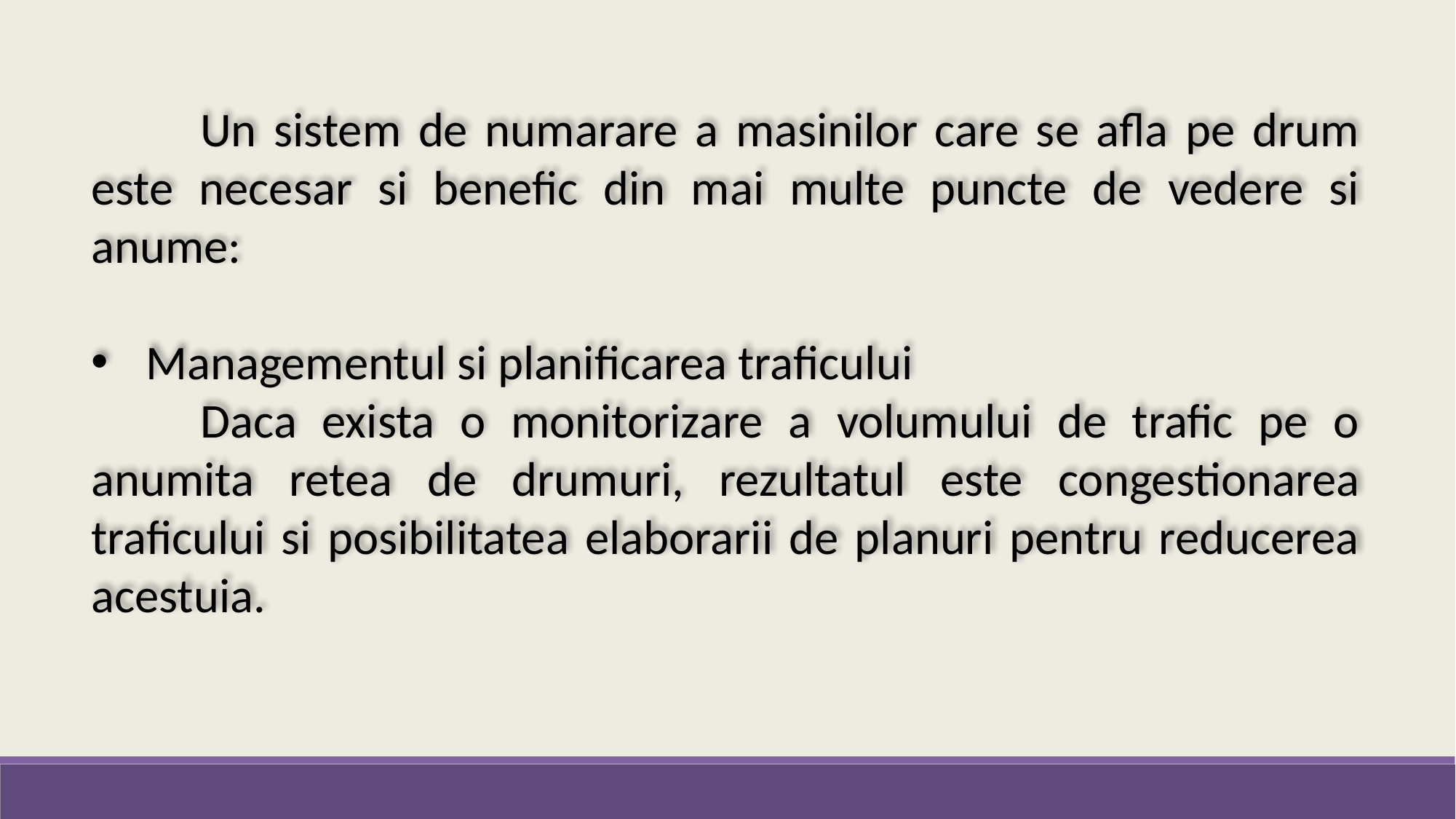

Un sistem de numarare a masinilor care se afla pe drum este necesar si benefic din mai multe puncte de vedere si anume:

Managementul si planificarea traficului
	Daca exista o monitorizare a volumului de trafic pe o anumita retea de drumuri, rezultatul este congestionarea traficului si posibilitatea elaborarii de planuri pentru reducerea acestuia.